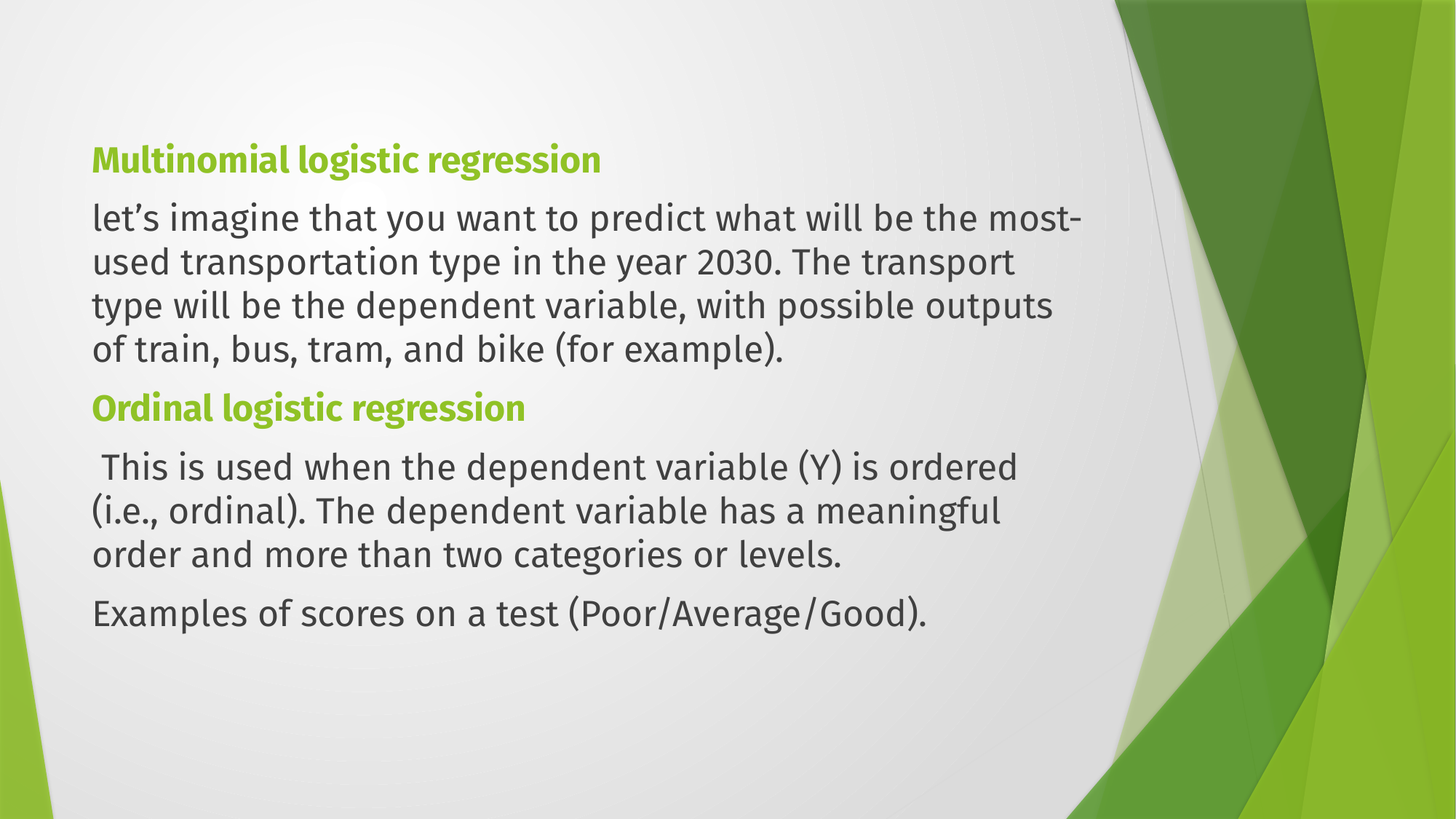

#
Multinomial logistic regression
let’s imagine that you want to predict what will be the most-used transportation type in the year 2030. The transport type will be the dependent variable, with possible outputs of train, bus, tram, and bike (for example).
Ordinal logistic regression
 This is used when the dependent variable (Y) is ordered (i.e., ordinal). The dependent variable has a meaningful order and more than two categories or levels.
Examples of scores on a test (Poor/Average/Good).